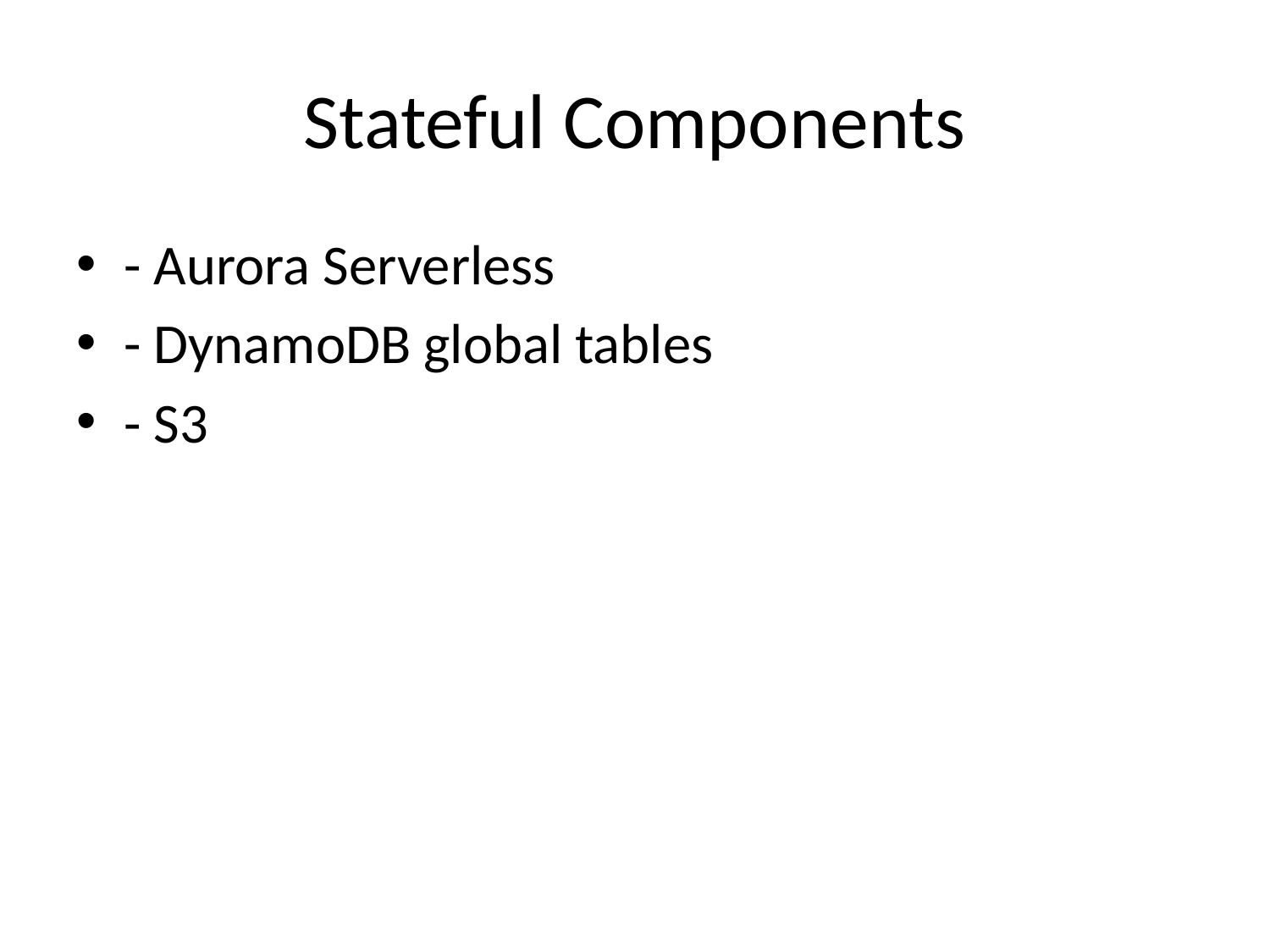

# Stateful Components
- Aurora Serverless
- DynamoDB global tables
- S3